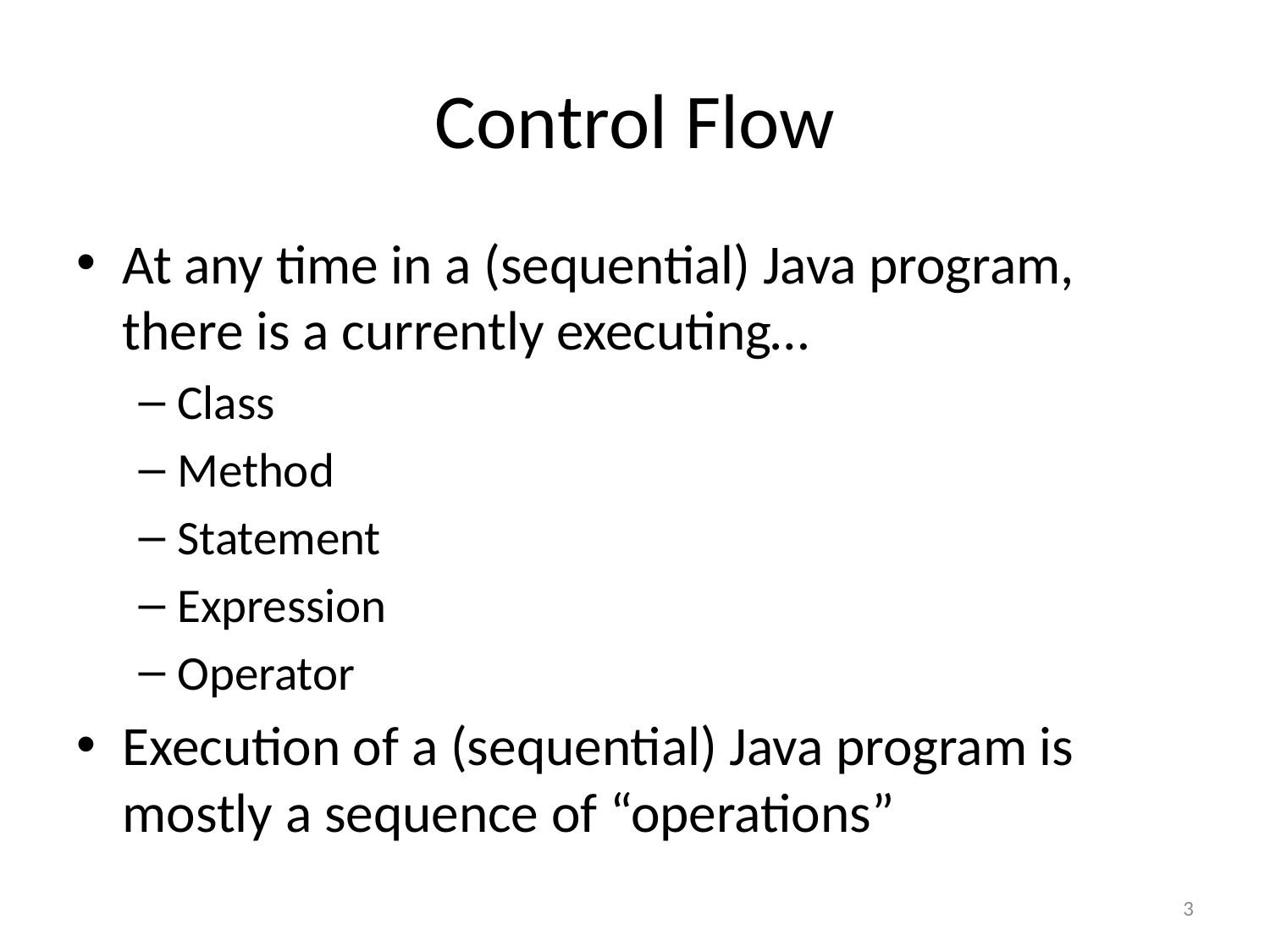

# Control Flow
At any time in a (sequential) Java program, there is a currently executing…
Class
Method
Statement
Expression
Operator
Execution of a (sequential) Java program is mostly a sequence of “operations”

3